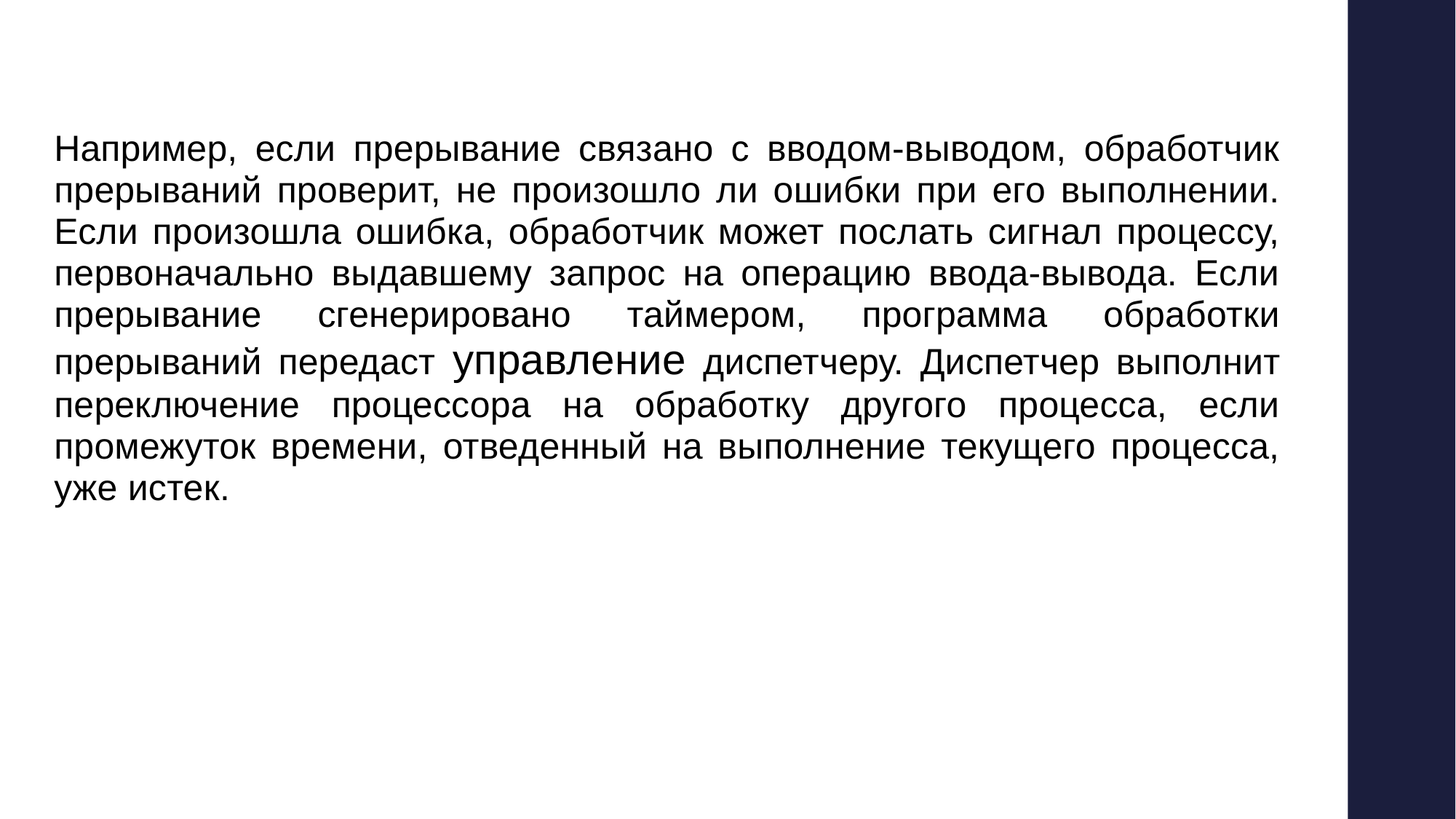

#
Например, если прерывание связано с вводом-выводом, обработчик прерываний проверит, не произошло ли ошибки при его выполнении. Если произошла ошибка, обработчик может послать сигнал процессу, первоначально выдавшему запрос на операцию ввода-вывода. Если прерывание сгенерировано таймером, программа обработки прерываний передаст управление диспетчеру. Диспетчер выполнит переключение процессора на обработку другого процесса, если промежуток времени, отведенный на выполнение текущего процесса, уже истек.